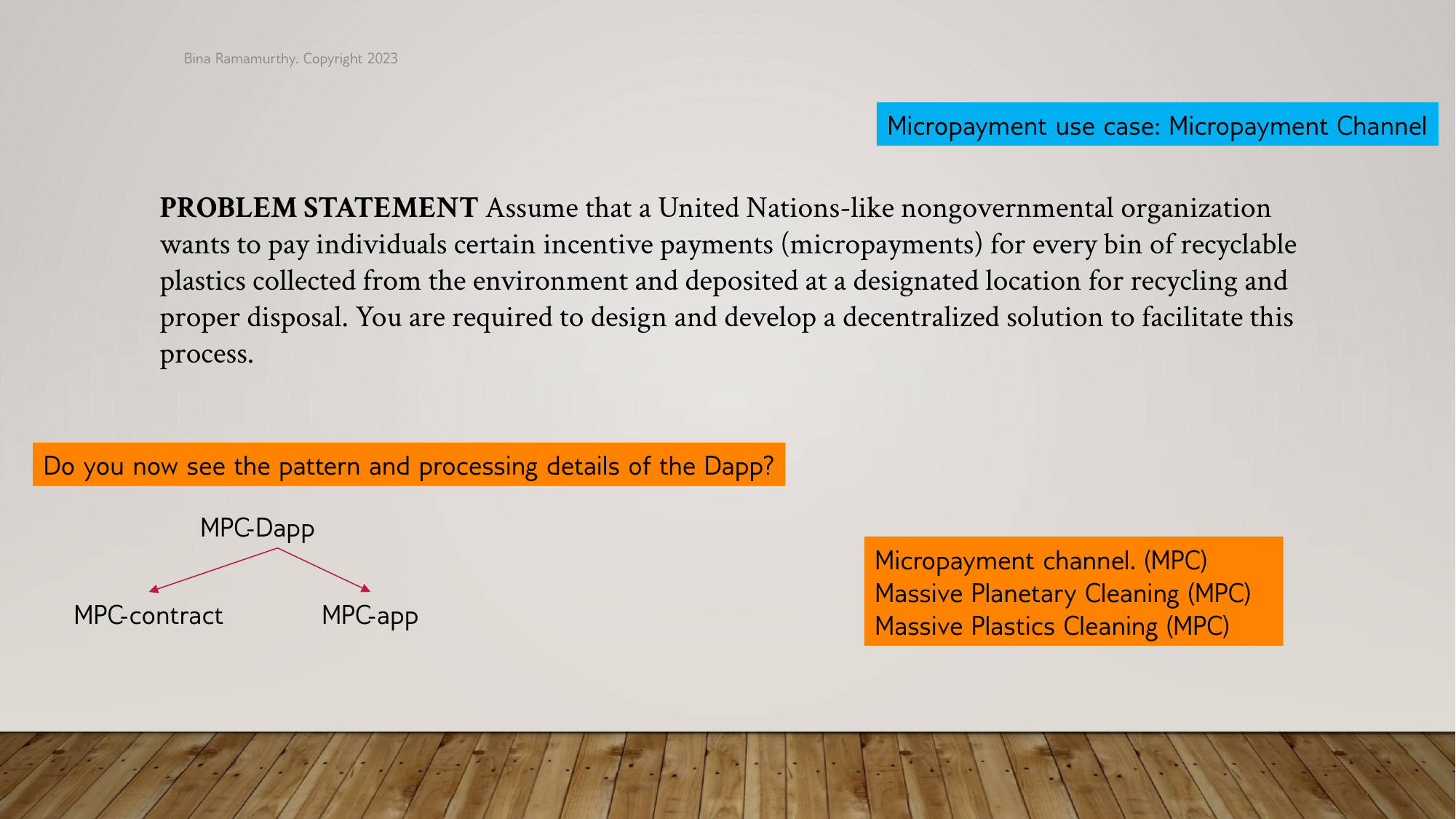

Bina Ramamurthy. Copyright 2023
Micropayment use case: Micropayment Channel
PROBLEM STATEMENT Assume that a United Nations-like nongovernmental organization wants to pay individuals certain incentive payments (micropayments) for every bin of recyclable plastics collected from the environment and deposited at a designated location for recycling and proper disposal. You are required to design and develop a decentralized solution to facilitate this process.
Do you now see the pattern and processing details of the Dapp?
MPC-Dapp
Micropayment channel. (MPC)
Massive Planetary Cleaning (MPC)
Massive Plastics Cleaning (MPC)
MPC-contract
MPC-app